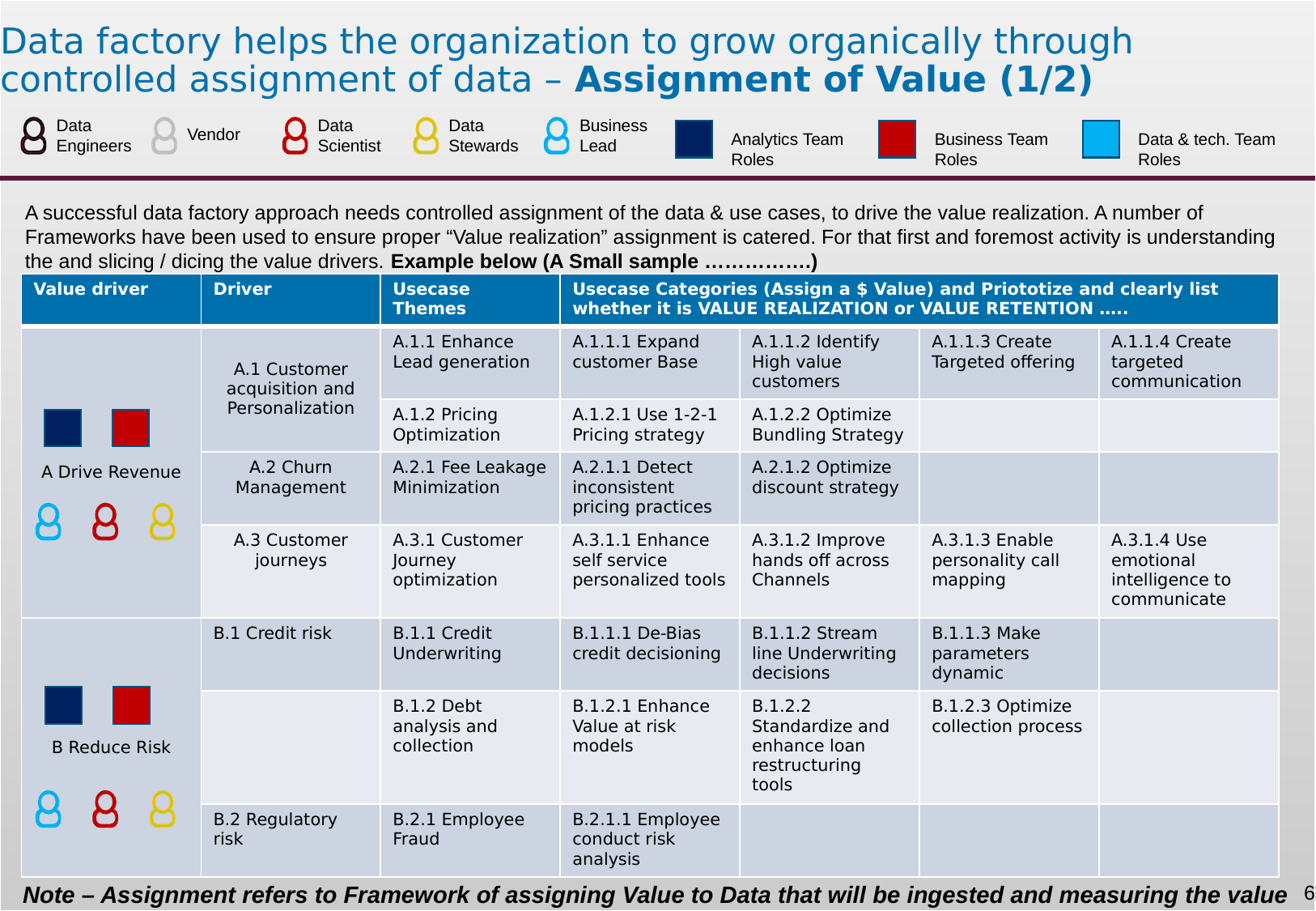

Data factory helps the organization to grow organically through controlled assignment of data – Assignment of Value (1/2)
Data
Engineers
Data Scientist
Data Stewards
Business Lead

Vendor

Analytics Team Roles
Business Team Roles
Data & tech. Team Roles
A successful data factory approach needs controlled assignment of the data & use cases, to drive the value realization. A number of Frameworks have been used to ensure proper “Value realization” assignment is catered. For that first and foremost activity is understanding the and slicing / dicing the value drivers. Example below (A Small sample …………….)
| Value driver | Driver | Usecase Themes | Usecase Categories (Assign a $ Value) and Priototize and clearly list whether it is VALUE REALIZATION or VALUE RETENTION ….. |  |  |  |
| --- | --- | --- | --- | --- | --- | --- |
| A Drive Revenue | A.1 Customer acquisition and Personalization | A.1.1 Enhance Lead generation | A.1.1.1 Expand customer Base | A.1.1.2 Identify High value customers | A.1.1.3 Create Targeted offering | A.1.1.4 Create targeted communication |
|  |  | A.1.2 Pricing Optimization | A.1.2.1 Use 1-2-1 Pricing strategy | A.1.2.2 Optimize Bundling Strategy |  |  |
|  | A.2 Churn Management | A.2.1 Fee Leakage Minimization | A.2.1.1 Detect inconsistent pricing practices | A.2.1.2 Optimize discount strategy |  |  |
|  | A.3 Customer journeys | A.3.1 Customer Journey optimization | A.3.1.1 Enhance self service personalized tools | A.3.1.2 Improve hands off across Channels | A.3.1.3 Enable personality call mapping | A.3.1.4 Use emotional intelligence to communicate |
| B Reduce Risk | B.1 Credit risk | B.1.1 Credit Underwriting | B.1.1.1 De-Bias credit decisioning | B.1.1.2 Stream line Underwriting decisions | B.1.1.3 Make parameters dynamic |  |
|  |  | B.1.2 Debt analysis and collection | B.1.2.1 Enhance Value at risk models | B.1.2.2 Standardize and enhance loan restructuring tools | B.1.2.3 Optimize collection process |  |
|  | B.2 Regulatory risk | B.2.1 Employee Fraud | B.2.1.1 Employee conduct risk analysis |  |  |  |

Note – Assignment refers to Framework of assigning Value to Data that will be ingested and measuring the value